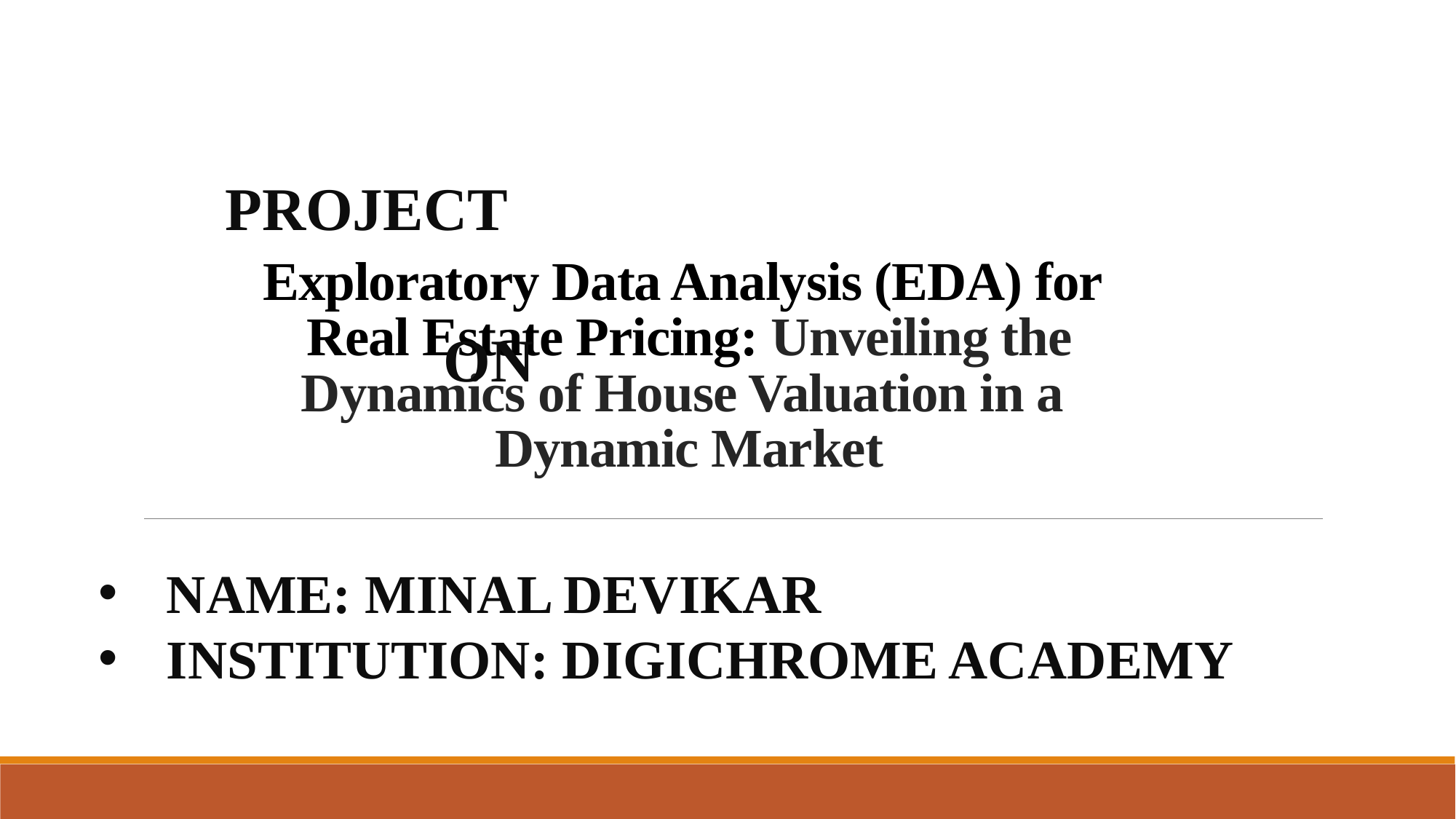

PROJECT
									ON

# Exploratory Data Analysis (EDA) for Real Estate Pricing: Unveiling the Dynamics of House Valuation in a Dynamic Market
NAME: MINAL DEVIKAR
INSTITUTION: DIGICHROME ACADEMY